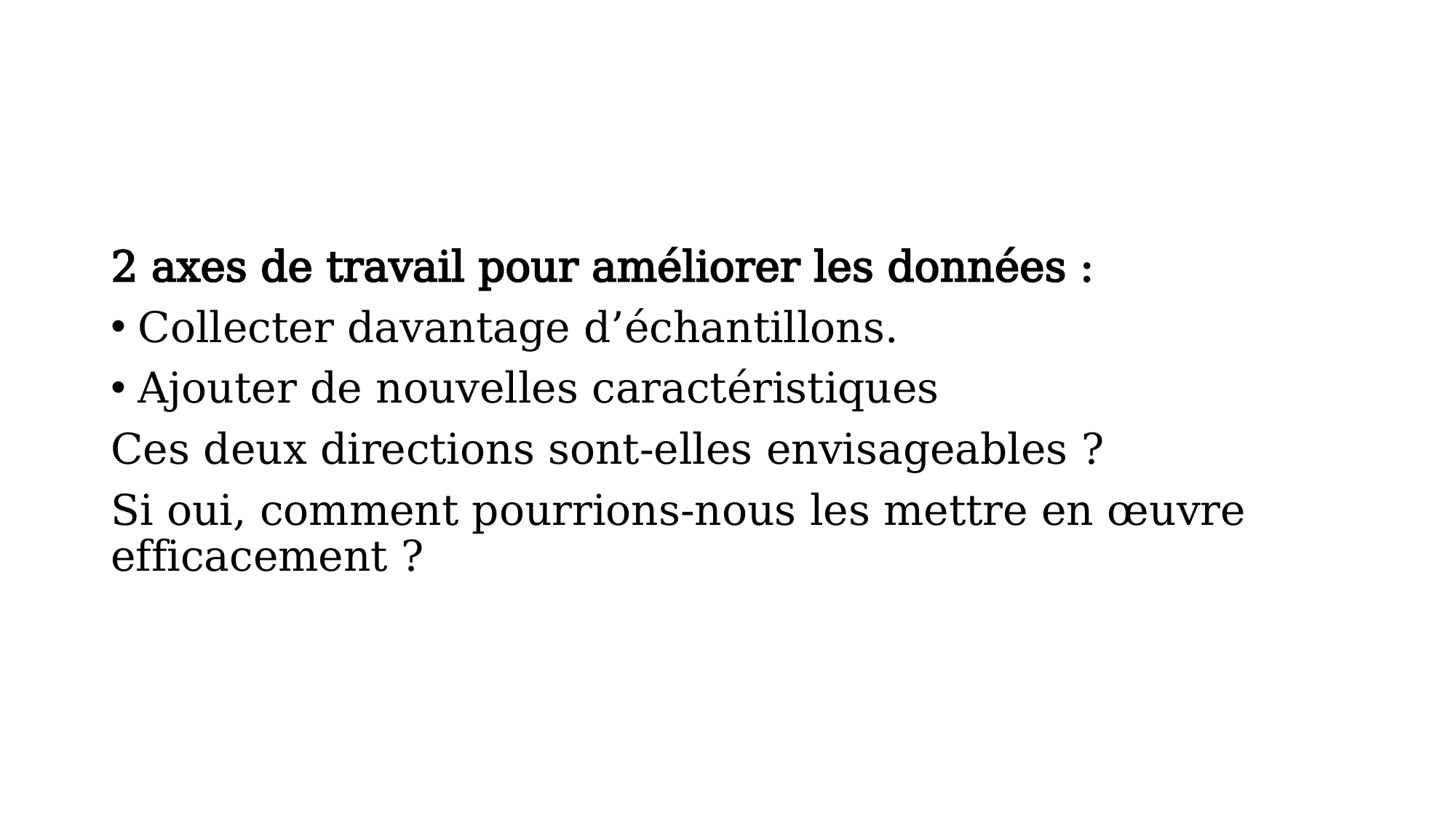

2 axes de travail pour améliorer les données :
Collecter davantage d’échantillons.
Ajouter de nouvelles caractéristiques
Ces deux directions sont-elles envisageables ?
Si oui, comment pourrions-nous les mettre en œuvre efficacement ?